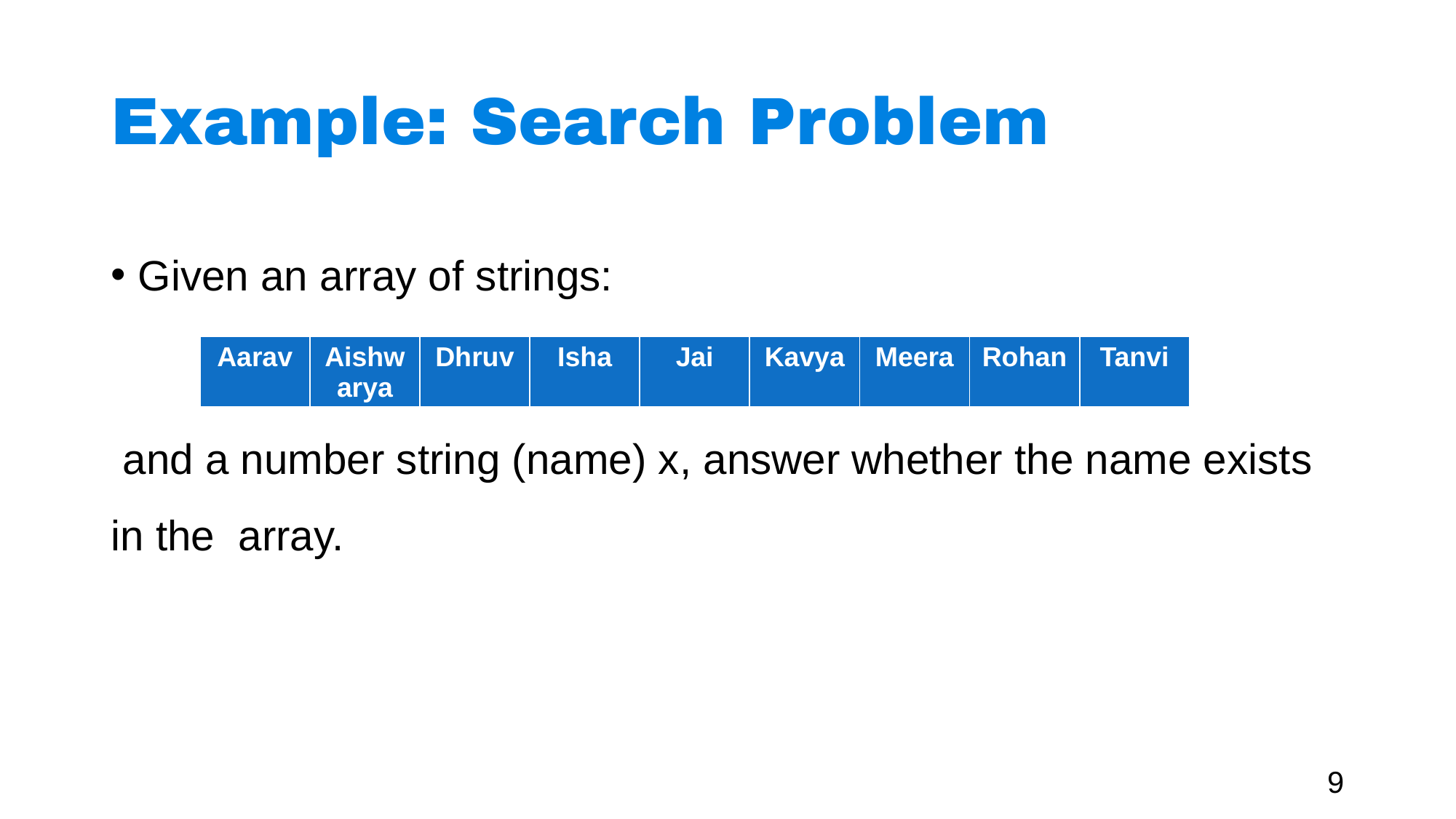

# Example: Search Problem
Given an array of strings:

 and a number string (name) x, answer whether the name exists in the  array.
| Aarav | Aishwarya | Dhruv | Isha | Jai | Kavya | Meera | Rohan | Tanvi |
| --- | --- | --- | --- | --- | --- | --- | --- | --- |
9